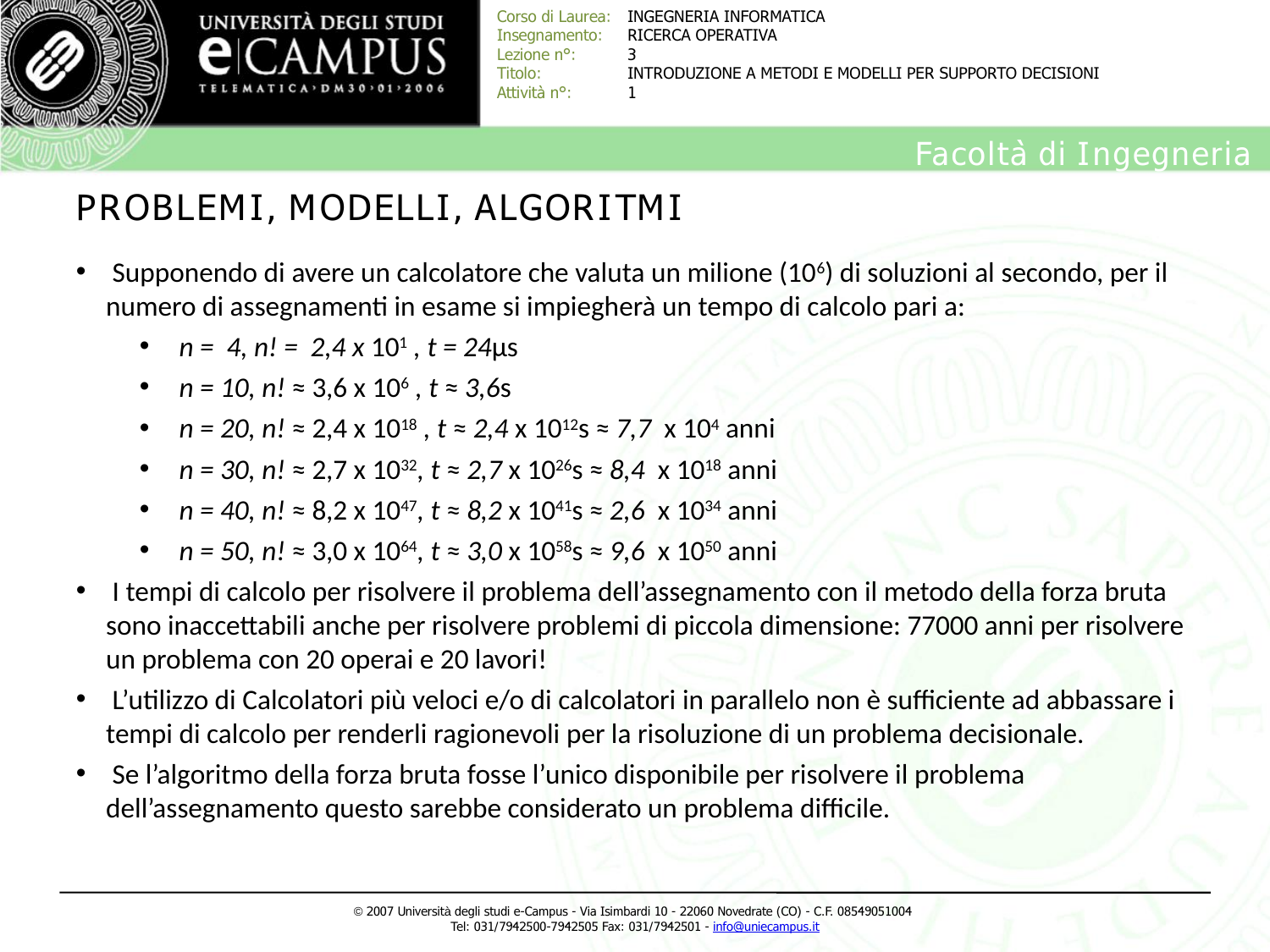

# PROBLEMI, MODELLI, ALGORITMI
 Supponendo di avere un calcolatore che valuta un milione (106) di soluzioni al secondo, per il numero di assegnamenti in esame si impiegherà un tempo di calcolo pari a:
n =  4, n! =  2,4 x 101 , t = 24μs
n = 10, n! ≈ 3,6 x 106 , t ≈ 3,6s
n = 20, n! ≈ 2,4 x 1018 , t ≈ 2,4 x 1012s ≈ 7,7  x 104 anni
n = 30, n! ≈ 2,7 x 1032, t ≈ 2,7 x 1026s ≈ 8,4  x 1018 anni
n = 40, n! ≈ 8,2 x 1047, t ≈ 8,2 x 1041s ≈ 2,6  x 1034 anni
n = 50, n! ≈ 3,0 x 1064, t ≈ 3,0 x 1058s ≈ 9,6  x 1050 anni
 I tempi di calcolo per risolvere il problema dell’assegnamento con il metodo della forza bruta sono inaccettabili anche per risolvere problemi di piccola dimensione: 77000 anni per risolvere un problema con 20 operai e 20 lavori!
 L’utilizzo di Calcolatori più veloci e/o di calcolatori in parallelo non è sufficiente ad abbassare i tempi di calcolo per renderli ragionevoli per la risoluzione di un problema decisionale.
 Se l’algoritmo della forza bruta fosse l’unico disponibile per risolvere il problema dell’assegnamento questo sarebbe considerato un problema difficile.